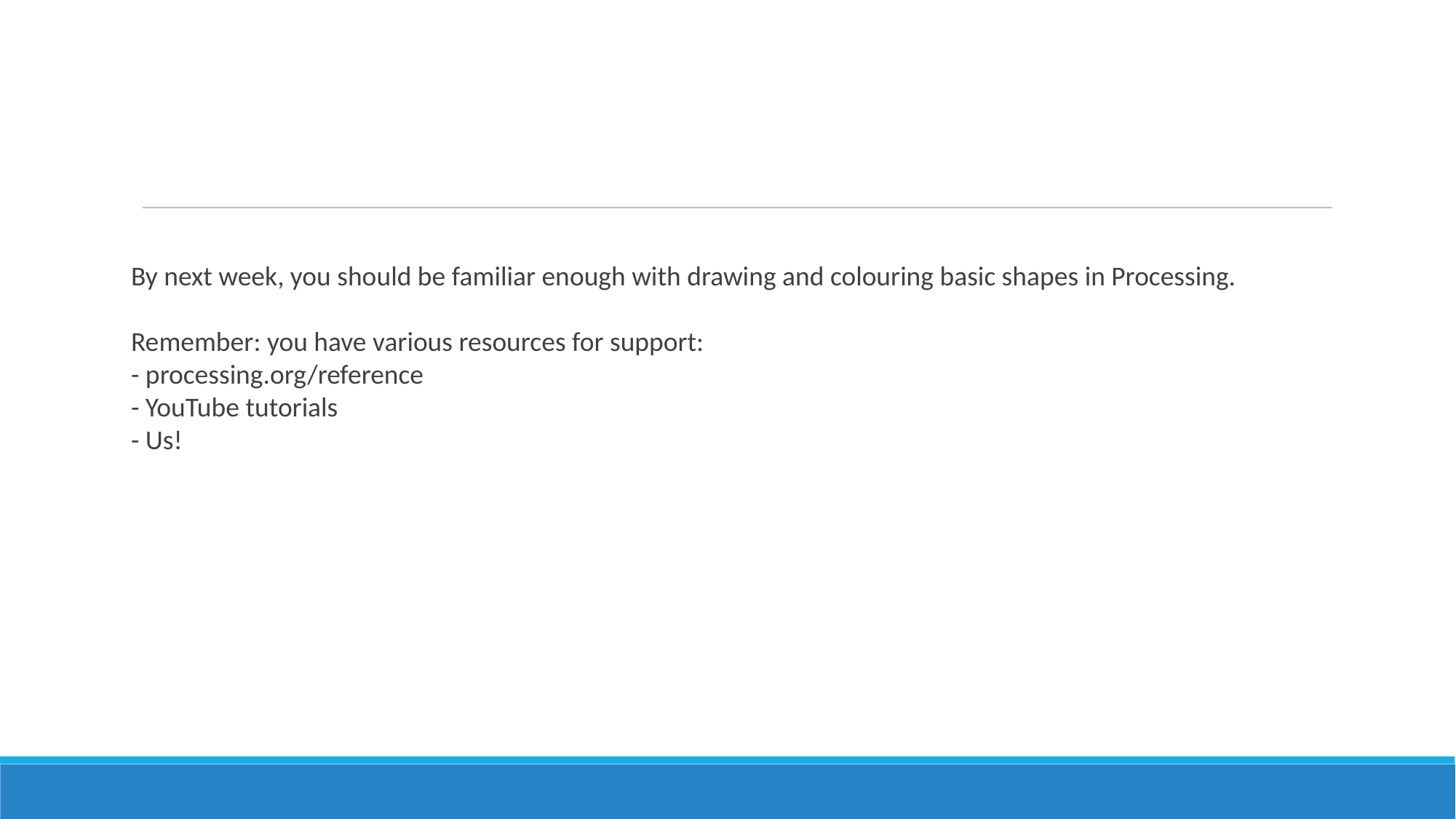

By next week, you should be familiar enough with drawing and colouring basic shapes in Processing.

Remember: you have various resources for support:
- processing.org/reference
- YouTube tutorials
- Us!